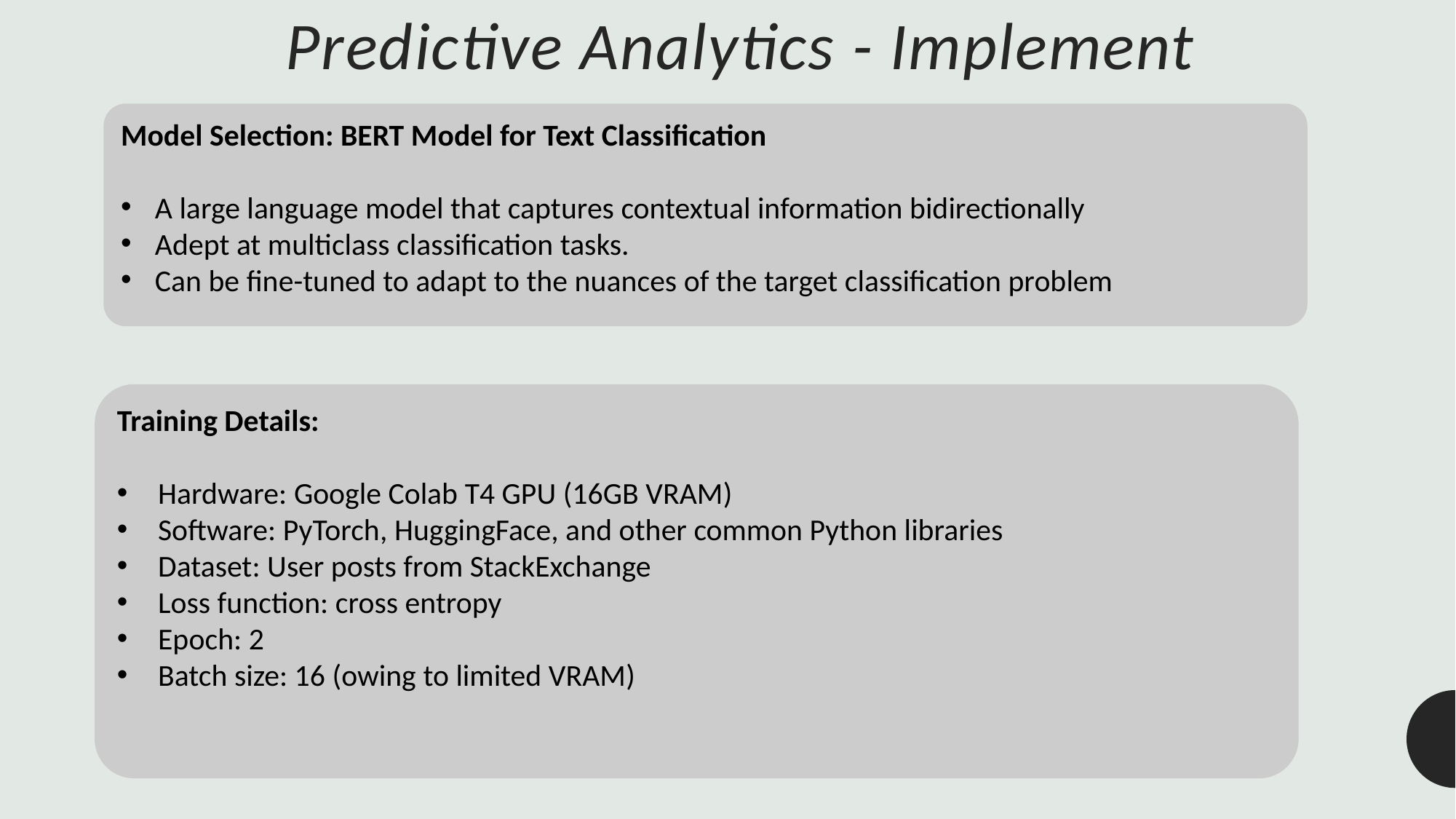

# Predictive Analytics - Implement
Model Selection: BERT Model for Text Classification

A large language model that captures contextual information bidirectionally
Adept at multiclass classification tasks.
Can be fine-tuned to adapt to the nuances of the target classification problem

Training Details:

Hardware: Google Colab T4 GPU (16GB VRAM)
Software: PyTorch, HuggingFace, and other common Python libraries
Dataset: User posts from StackExchange
Loss function: cross entropy
Epoch: 2
Batch size: 16 (owing to limited VRAM)